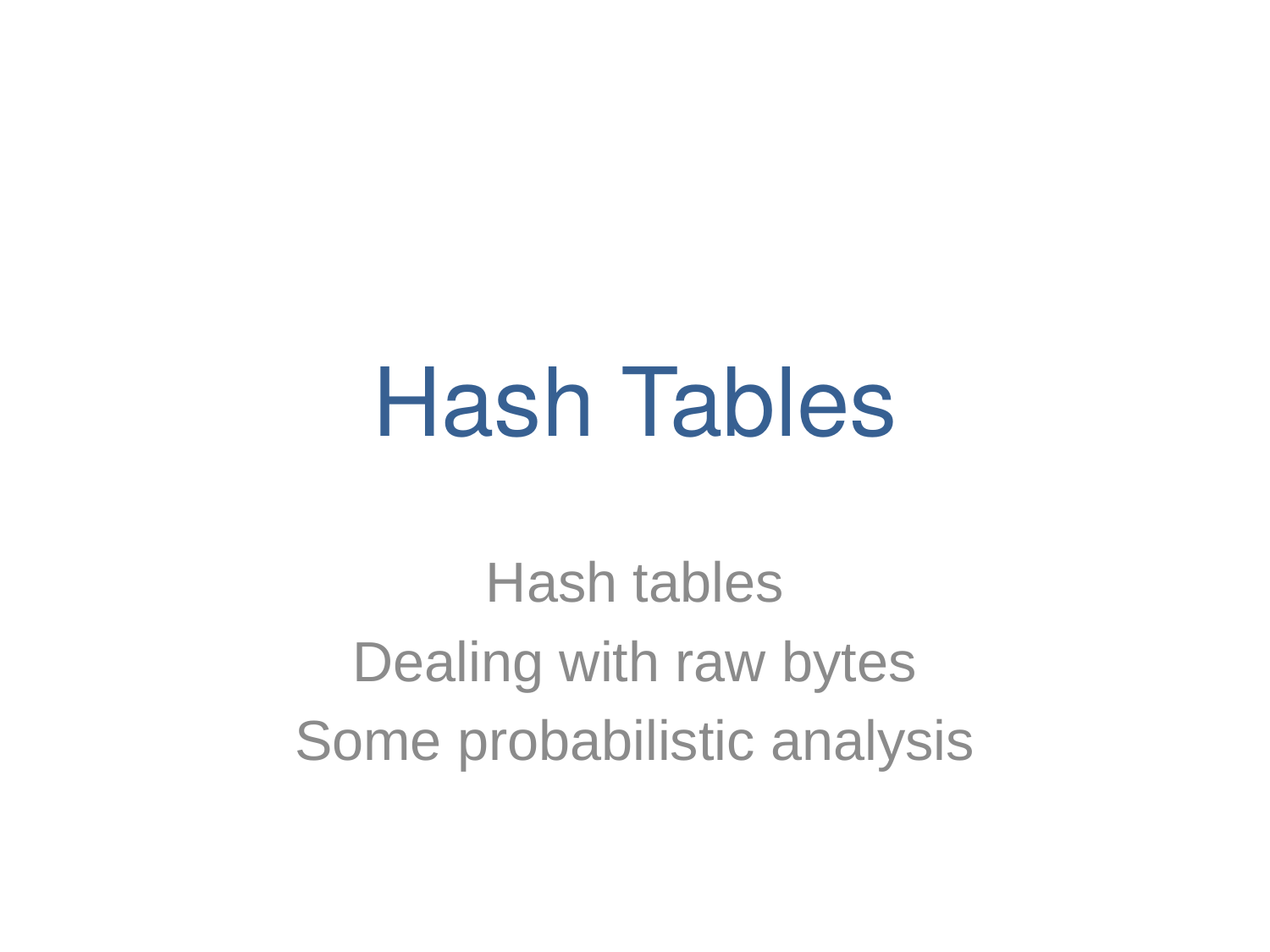

# Hash Tables
Hash tables
Dealing with raw bytes
Some probabilistic analysis